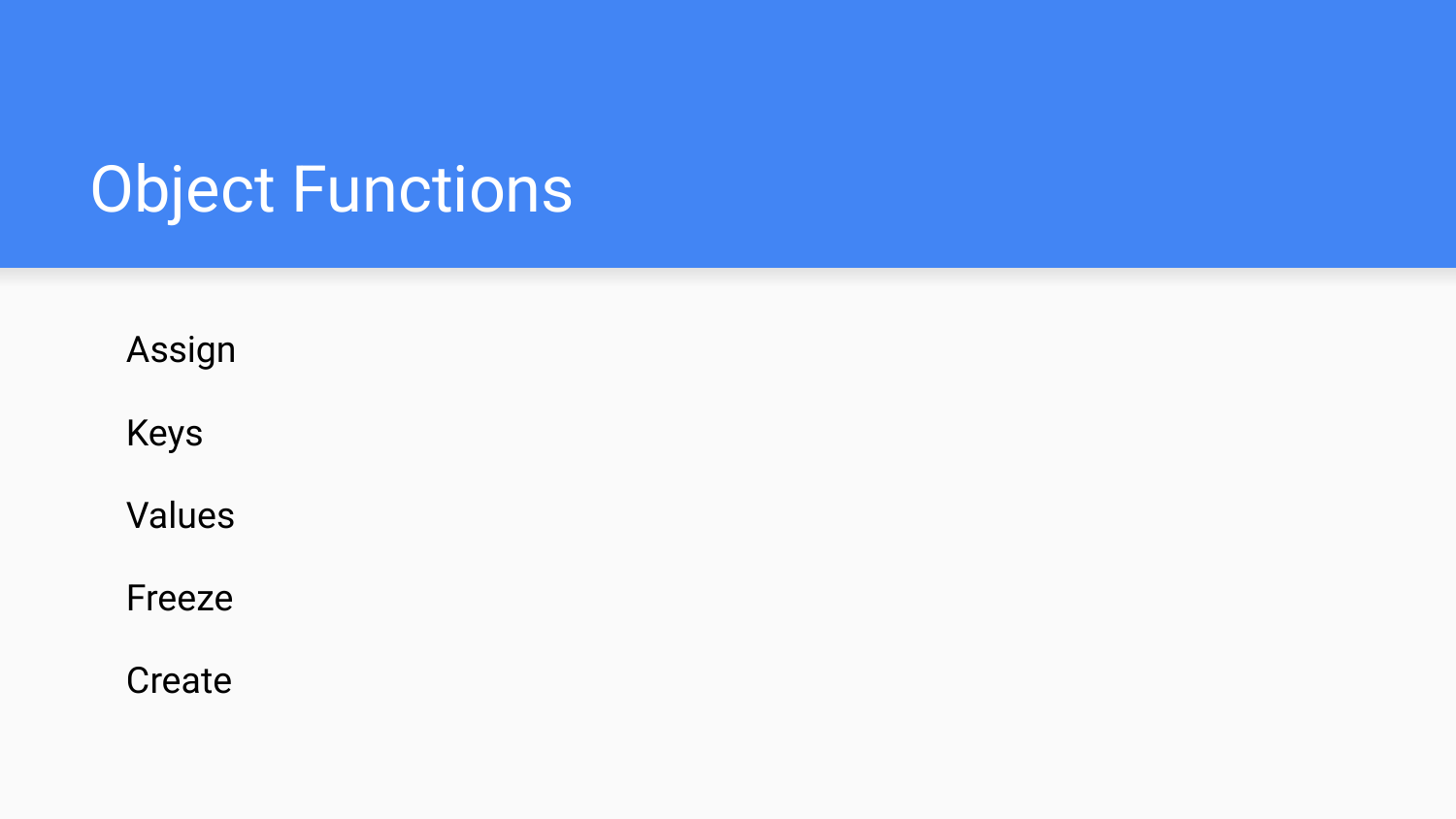

# Object Functions
Assign
Keys
Values
Freeze
Create